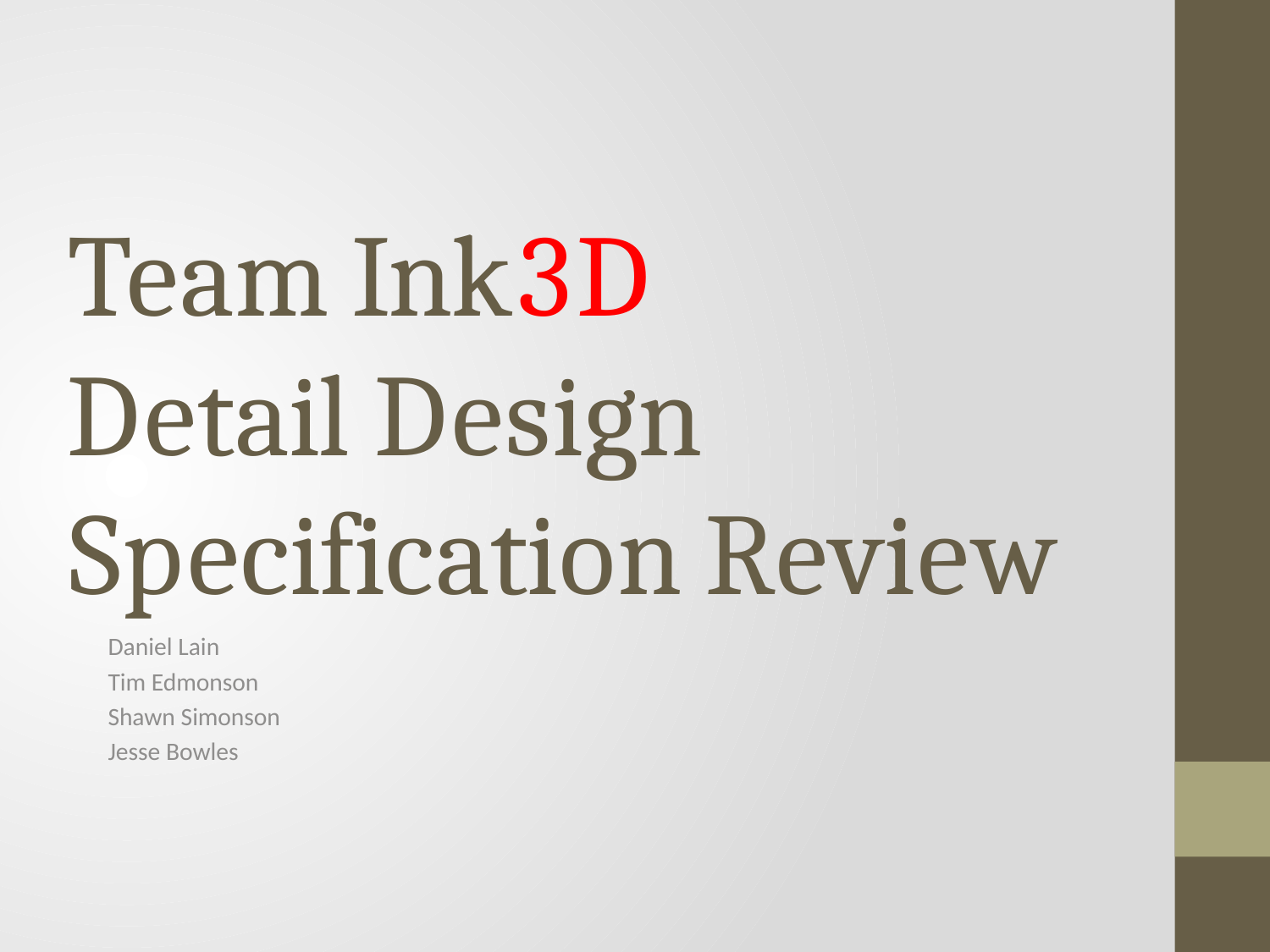

# Team Ink3D Detail Design Specification Review
Daniel Lain
Tim Edmonson
Shawn Simonson
Jesse Bowles